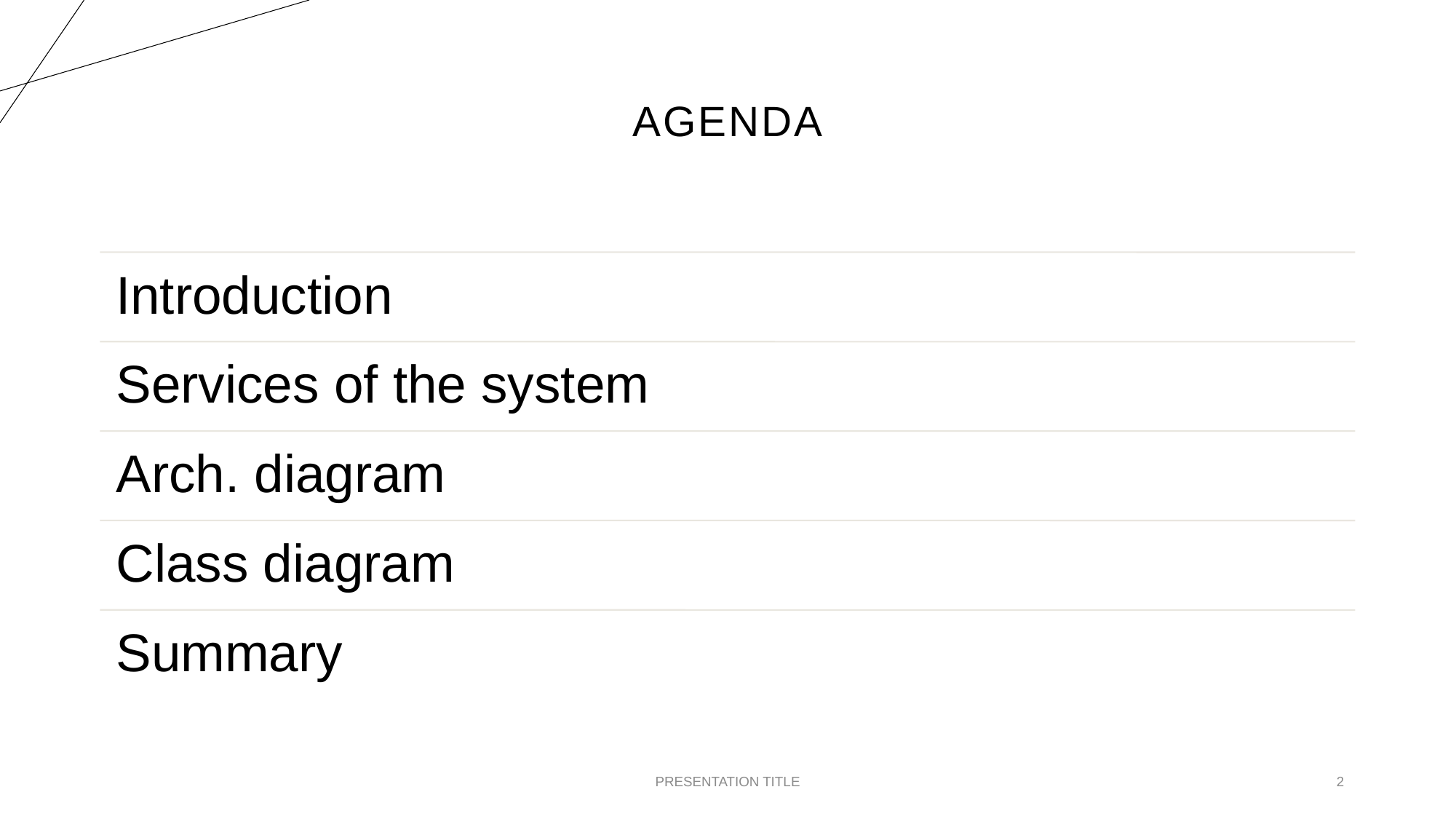

# AGENDA
Introduction
Services of the system
Arch. diagram
Class diagram
Summary
PRESENTATION TITLE
2